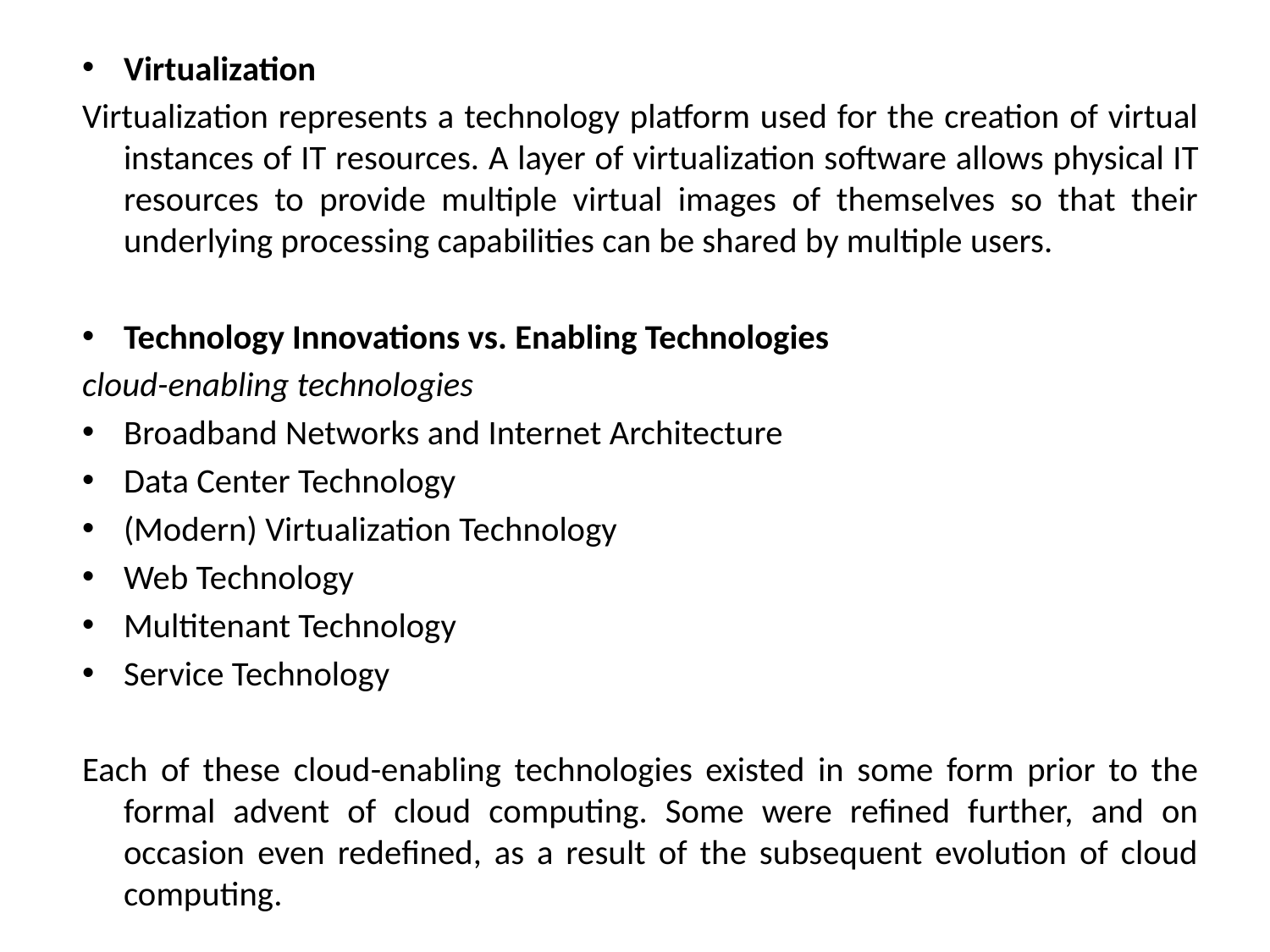

Virtualization
Virtualization represents a technology platform used for the creation of virtual instances of IT resources. A layer of virtualization software allows physical IT resources to provide multiple virtual images of themselves so that their underlying processing capabilities can be shared by multiple users.

Technology Innovations vs. Enabling Technologies
cloud-enabling technologies
Broadband Networks and Internet Architecture
Data Center Technology
(Modern) Virtualization Technology
Web Technology
Multitenant Technology
Service Technology

Each of these cloud-enabling technologies existed in some form prior to the formal advent of cloud computing. Some were refined further, and on occasion even redefined, as a result of the subsequent evolution of cloud computing.